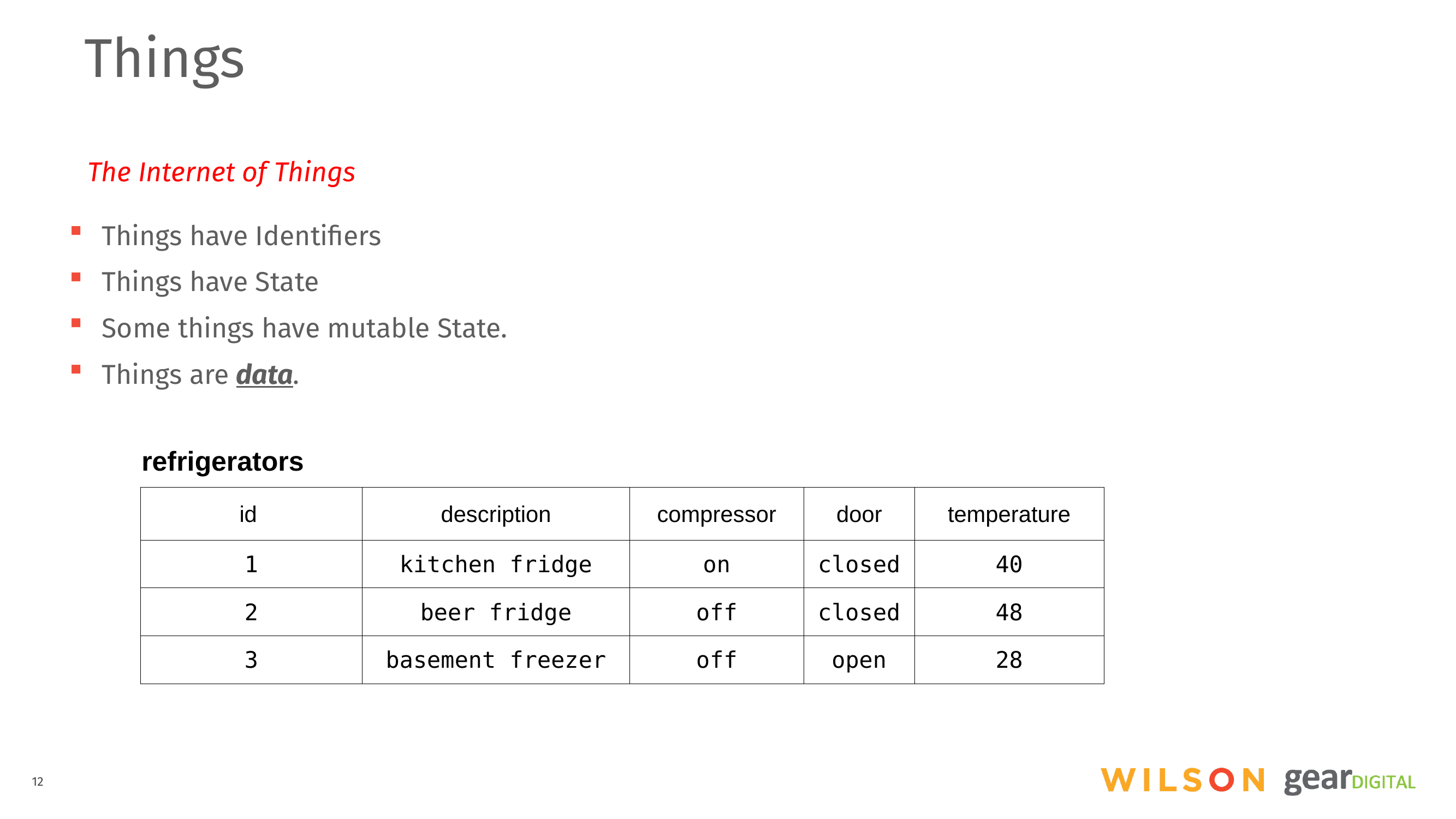

# Things
The Internet of Things
Things have Identifiers
Things have State
Some things have mutable State.
Things are data.
| refrigerators |  |  |  |  |
| --- | --- | --- | --- | --- |
| id | description | compressor | door | temperature |
| 1 | kitchen fridge | on | closed | 40 |
| 2 | beer fridge | off | closed | 48 |
| 3 | basement freezer | off | open | 28 |
12